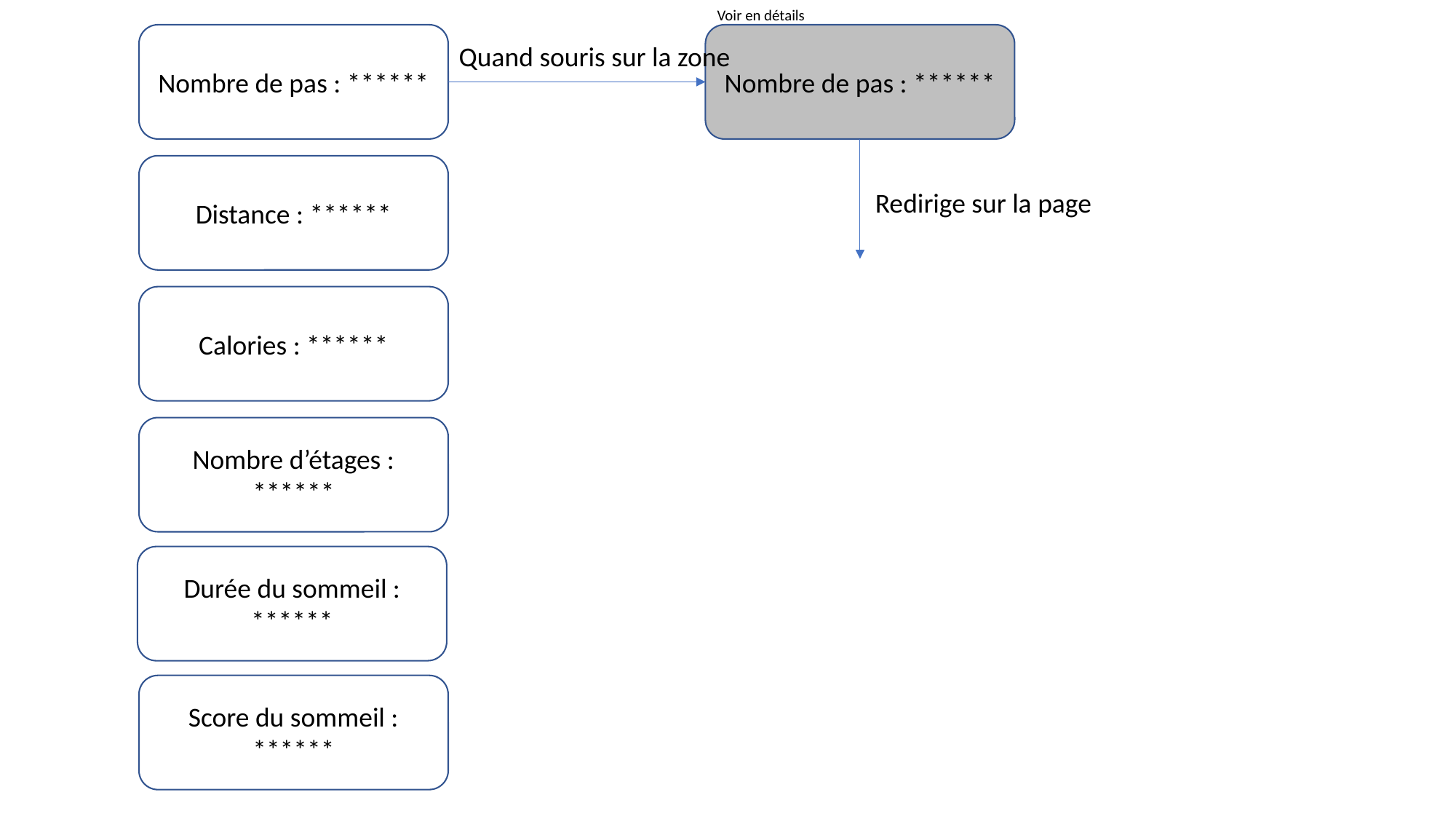

Voir en détails
Nombre de pas : ******
Nombre de pas : ******
Quand souris sur la zone
Distance : ******
Redirige sur la page
Calories : ******
Nombre d’étages : ******
Durée du sommeil : ******
Score du sommeil : ******